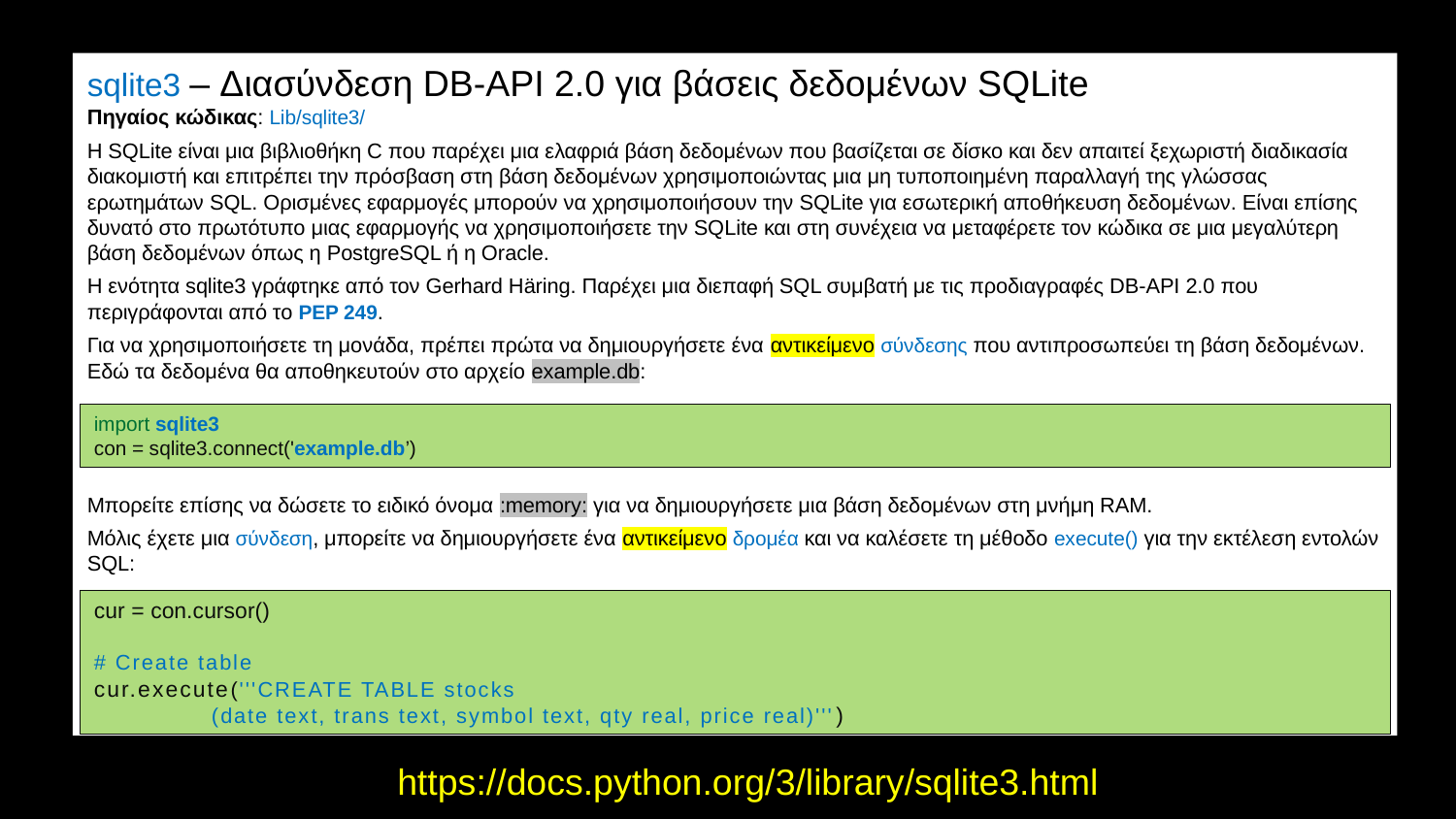

sqlite3 – Διασύνδεση DB-API 2.0 για βάσεις δεδομένων SQLite
Πηγαίος κώδικας: Lib/sqlite3/
Η SQLite είναι μια βιβλιοθήκη C που παρέχει μια ελαφριά βάση δεδομένων που βασίζεται σε δίσκο και δεν απαιτεί ξεχωριστή διαδικασία διακομιστή και επιτρέπει την πρόσβαση στη βάση δεδομένων χρησιμοποιώντας μια μη τυποποιημένη παραλλαγή της γλώσσας ερωτημάτων SQL. Ορισμένες εφαρμογές μπορούν να χρησιμοποιήσουν την SQLite για εσωτερική αποθήκευση δεδομένων. Είναι επίσης δυνατό στο πρωτότυπο μιας εφαρμογής να χρησιμοποιήσετε την SQLite και στη συνέχεια να μεταφέρετε τον κώδικα σε μια μεγαλύτερη βάση δεδομένων όπως η PostgreSQL ή η Oracle.
Η ενότητα sqlite3 γράφτηκε από τον Gerhard Häring. Παρέχει μια διεπαφή SQL συμβατή με τις προδιαγραφές DB-API 2.0 που περιγράφονται από το PEP 249.
Για να χρησιμοποιήσετε τη μονάδα, πρέπει πρώτα να δημιουργήσετε ένα αντικείμενο σύνδεσης που αντιπροσωπεύει τη βάση δεδομένων. Εδώ τα δεδομένα θα αποθηκευτούν στο αρχείο example.db:

Μπορείτε επίσης να δώσετε το ειδικό όνομα :memory: για να δημιουργήσετε μια βάση δεδομένων στη μνήμη RAM.
Μόλις έχετε μια σύνδεση, μπορείτε να δημιουργήσετε ένα αντικείμενο δρομέα και να καλέσετε τη μέθοδο execute() για την εκτέλεση εντολών SQL:

import sqlite3
con = sqlite3.connect('example.db’)
cur = con.cursor()

# Create table
cur.execute('''CREATE TABLE stocks
               (date text, trans text, symbol text, qty real, price real)''')
https://docs.python.org/3/library/sqlite3.html